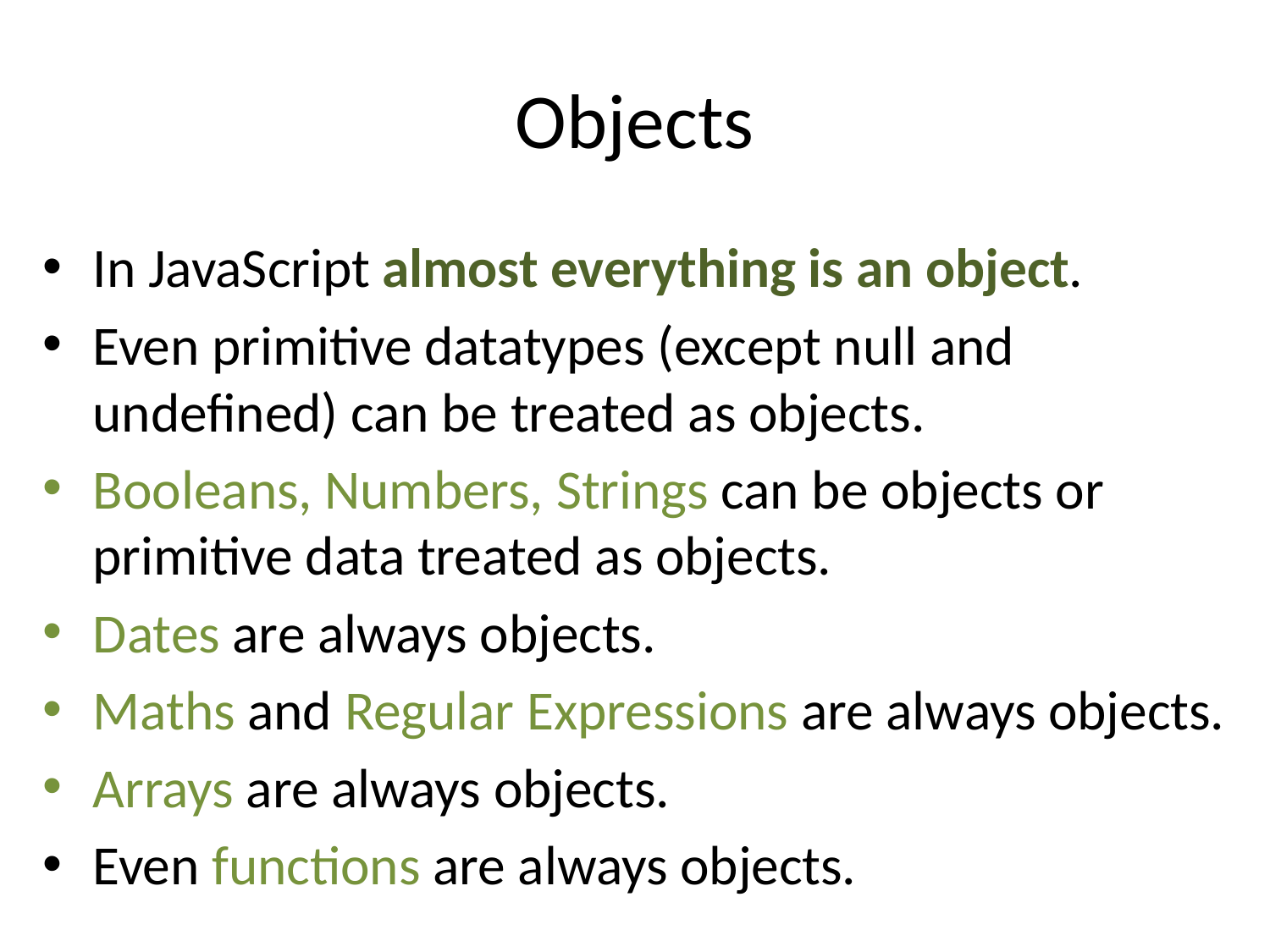

# Objects
In JavaScript almost everything is an object.
Even primitive datatypes (except null and undefined) can be treated as objects.
Booleans, Numbers, Strings can be objects or primitive data treated as objects.
Dates are always objects.
Maths and Regular Expressions are always objects.
Arrays are always objects.
Even functions are always objects.